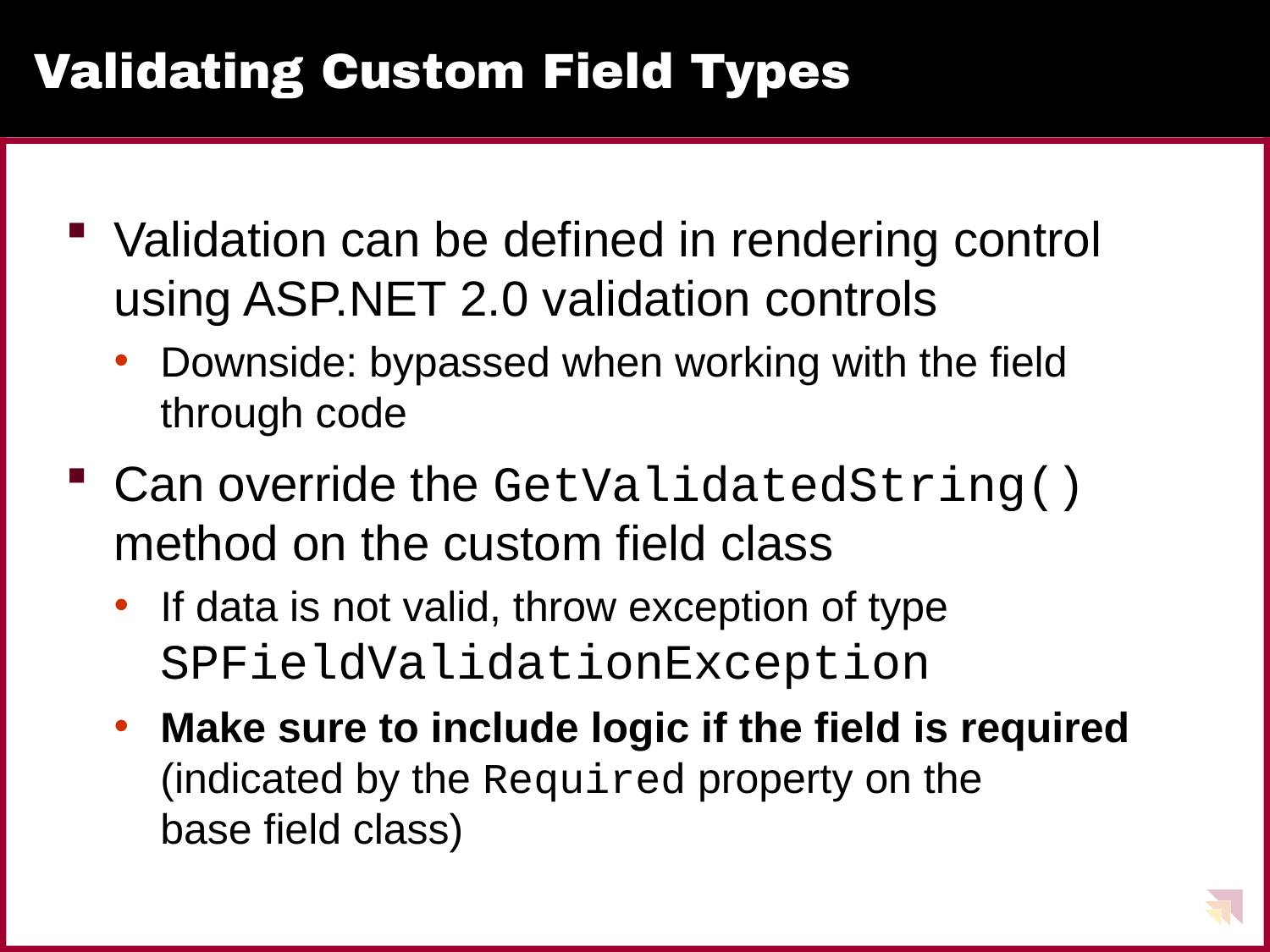

# Validating Custom Field Types
Validation can be defined in rendering control using ASP.NET 2.0 validation controls
Downside: bypassed when working with the field through code
Can override the GetValidatedString() method on the custom field class
If data is not valid, throw exception of type SPFieldValidationException
Make sure to include logic if the field is required (indicated by the Required property on the
base field class)